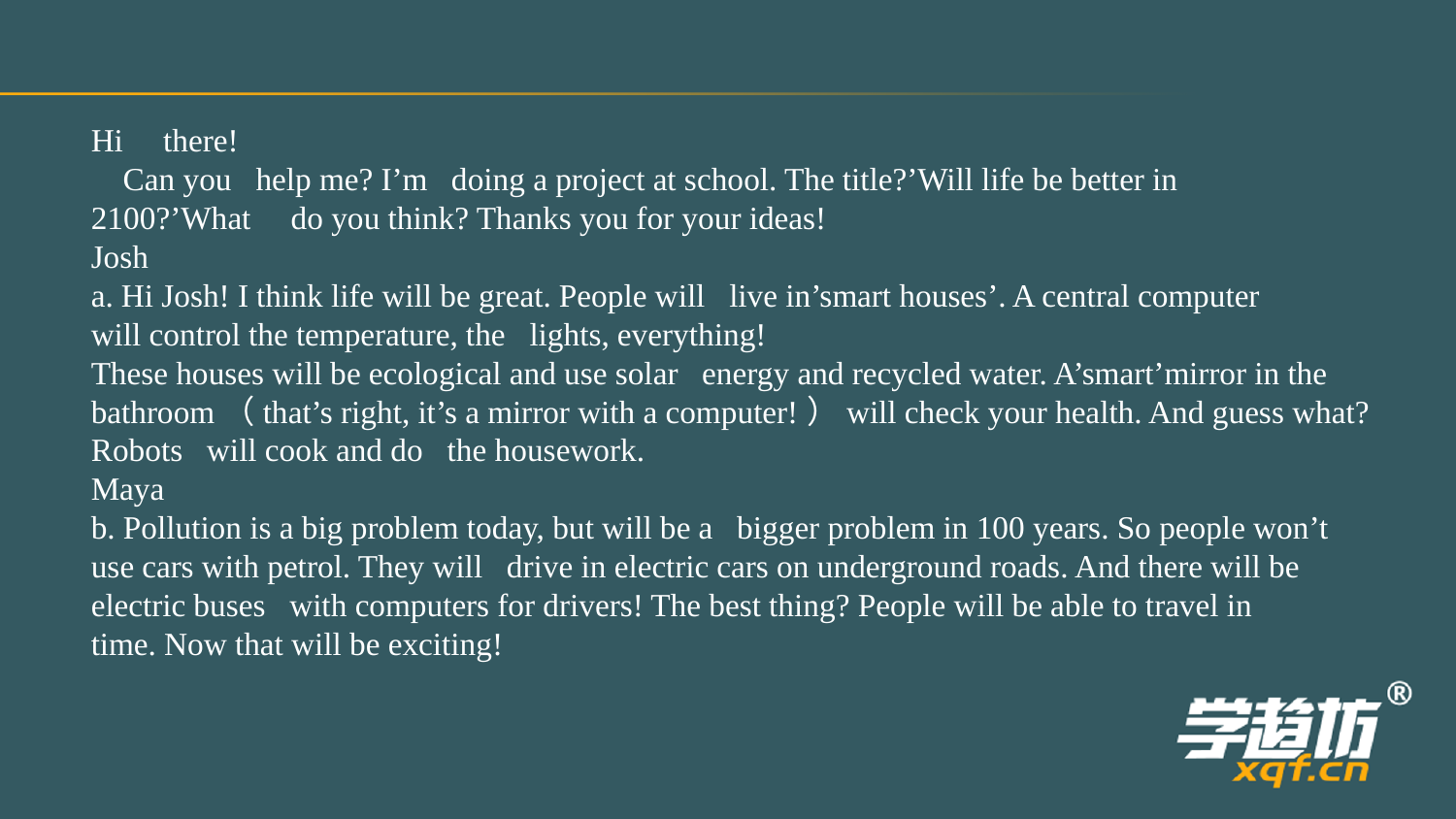

Hi     there!
    Can you   help me? I’m   doing a project at school. The title?’Will life be better in
2100?’What     do you think? Thanks you for your ideas!
Josh
a. Hi Josh! I think life will be great. People will   live in’smart houses’. A central computer
will control the temperature, the   lights, everything!
These houses will be ecological and use solar   energy and recycled water. A’smart’mirror in the
bathroom（that’s right, it’s a mirror with a computer!）will check your health. And guess what?
Robots   will cook and do   the housework.
Maya
b. Pollution is a big problem today, but will be a   bigger problem in 100 years. So people won’t
use cars with petrol. They will   drive in electric cars on underground roads. And there will be
electric buses   with computers for drivers! The best thing? People will be able to travel in  
time. Now that will be exciting!